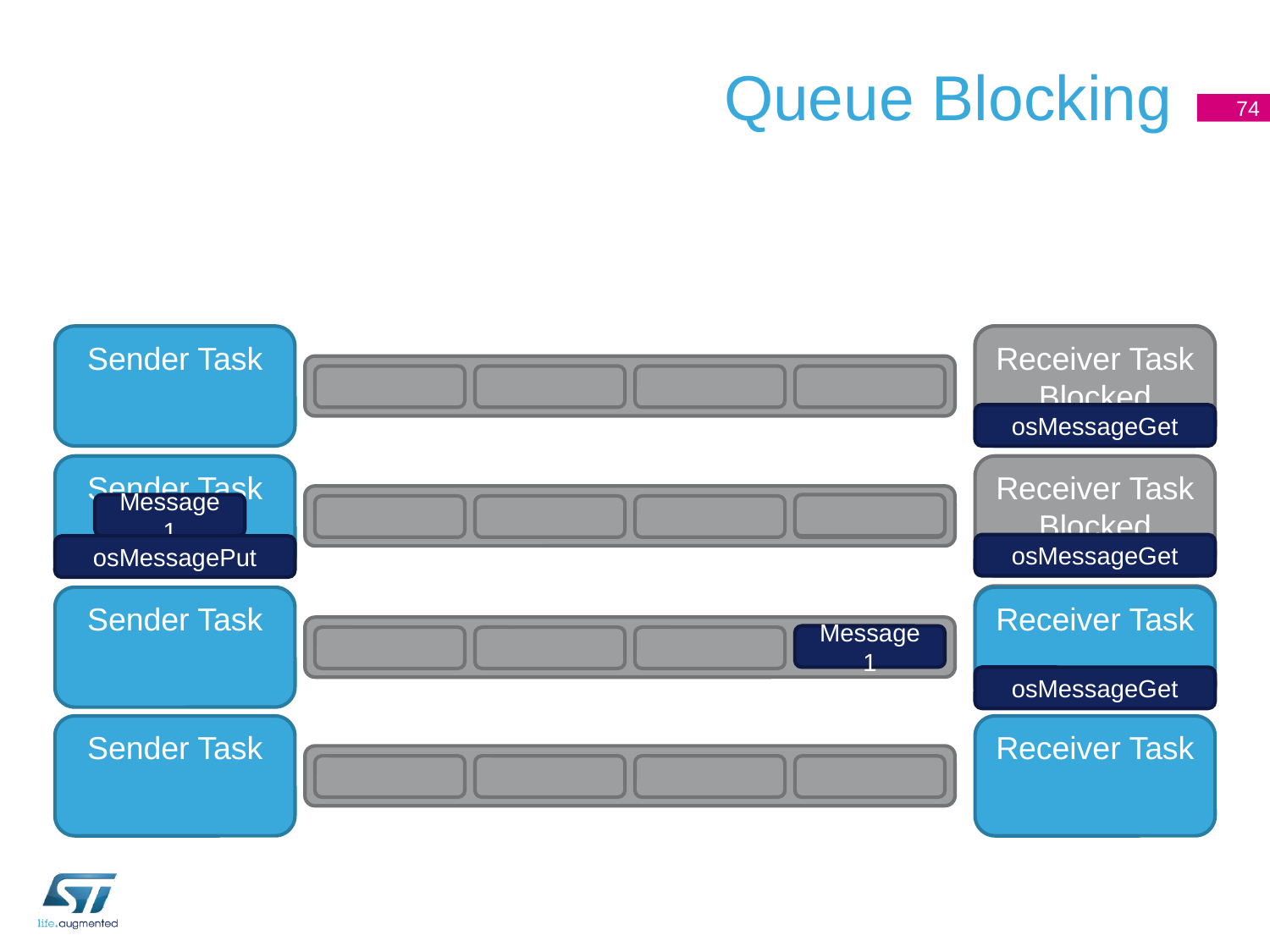

# Queue Blocking
74
Sender Task
Receiver Task
Receiver Task
Blocked

osMessageGet
Sender Task
Receiver Task
Blocked

Message 1

osMessageGet
osMessagePut
Receiver Task
Blocked
Sender Task
Receiver Task

Message 1

osMessageGet
Sender Task
Receiver Task